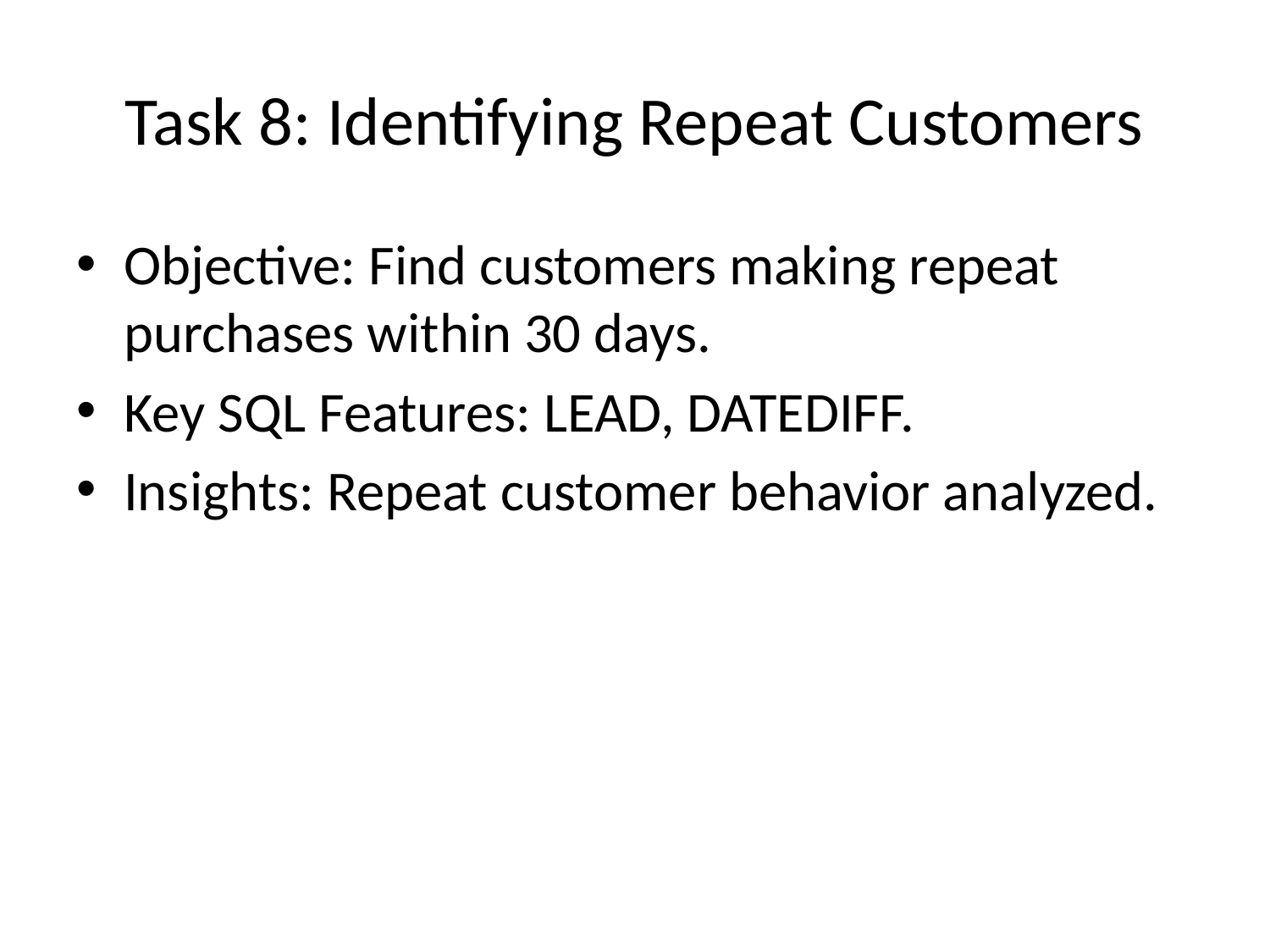

# Task 8: Identifying Repeat Customers
Objective: Find customers making repeat purchases within 30 days.
Key SQL Features: LEAD, DATEDIFF.
Insights: Repeat customer behavior analyzed.